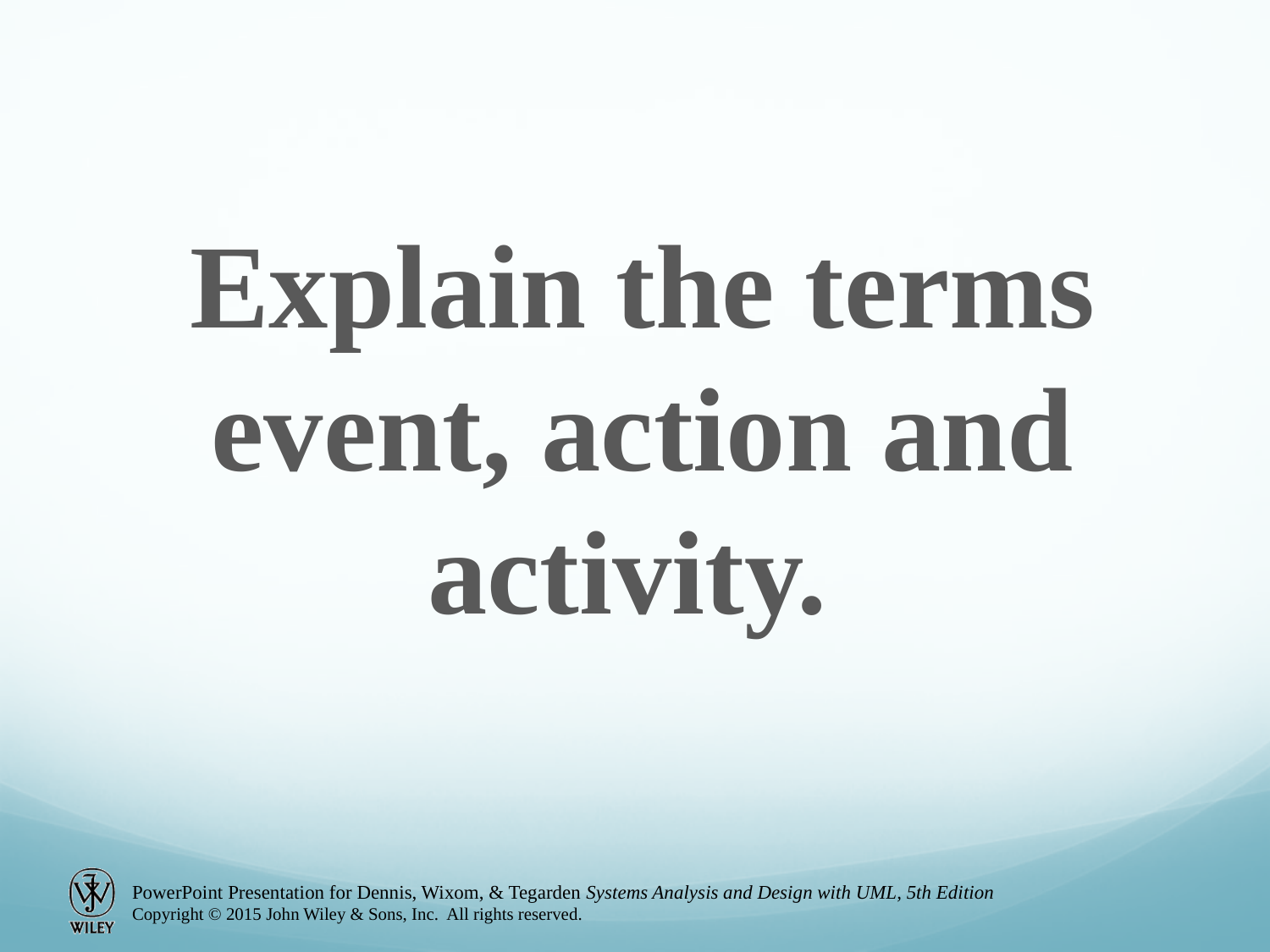

Explain the terms event, action and activity.